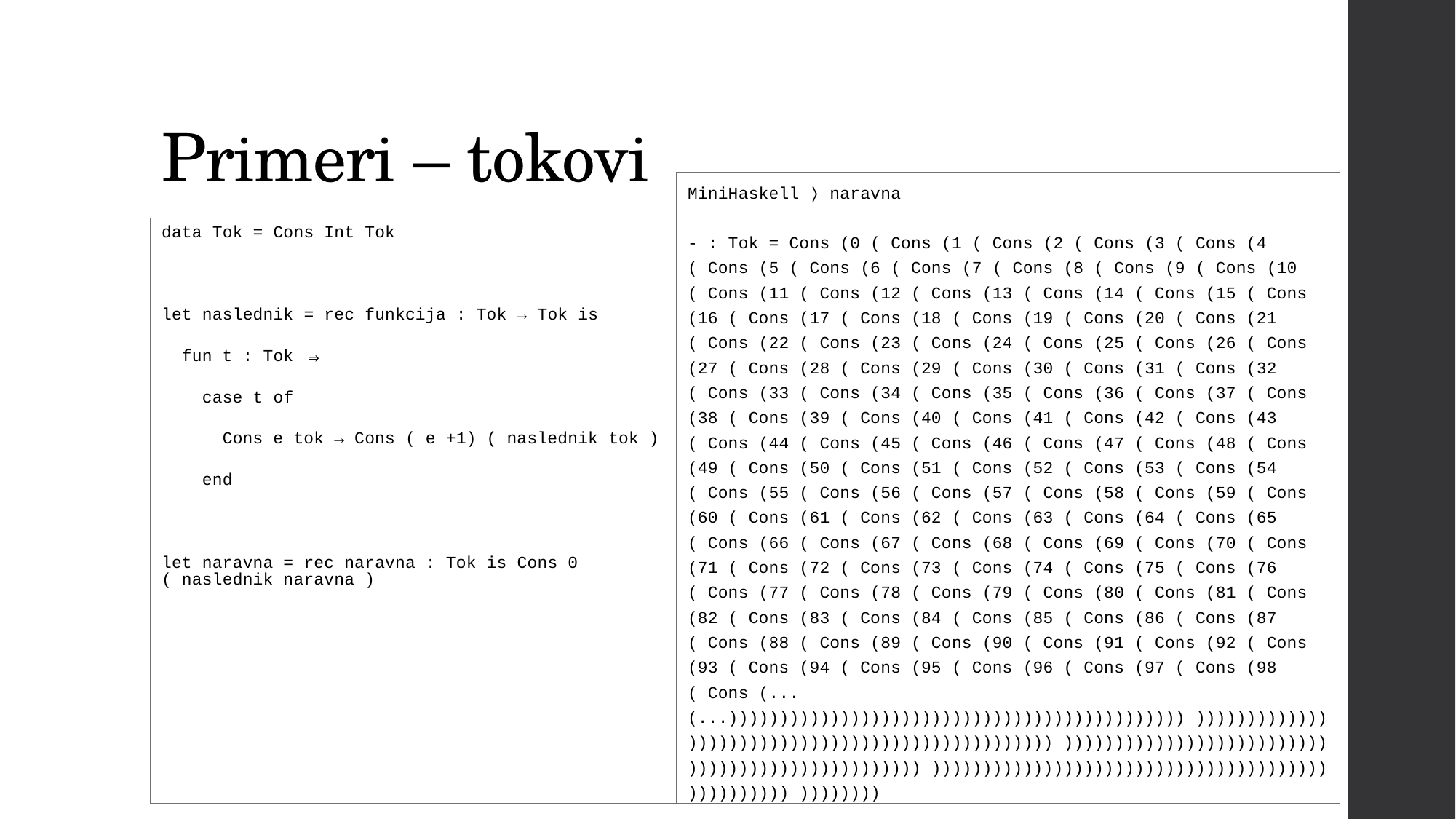

# Primeri – tokovi
MiniHaskell ⟩ naravna
- : Tok = Cons (0 ( Cons (1 ( Cons (2 ( Cons (3 ( Cons (4 ( Cons (5 ( Cons (6 ( Cons (7 ( Cons (8 ( Cons (9 ( Cons (10 ( Cons (11 ( Cons (12 ( Cons (13 ( Cons (14 ( Cons (15 ( Cons (16 ( Cons (17 ( Cons (18 ( Cons (19 ( Cons (20 ( Cons (21 ( Cons (22 ( Cons (23 ( Cons (24 ( Cons (25 ( Cons (26 ( Cons (27 ( Cons (28 ( Cons (29 ( Cons (30 ( Cons (31 ( Cons (32 ( Cons (33 ( Cons (34 ( Cons (35 ( Cons (36 ( Cons (37 ( Cons (38 ( Cons (39 ( Cons (40 ( Cons (41 ( Cons (42 ( Cons (43 ( Cons (44 ( Cons (45 ( Cons (46 ( Cons (47 ( Cons (48 ( Cons (49 ( Cons (50 ( Cons (51 ( Cons (52 ( Cons (53 ( Cons (54 ( Cons (55 ( Cons (56 ( Cons (57 ( Cons (58 ( Cons (59 ( Cons (60 ( Cons (61 ( Cons (62 ( Cons (63 ( Cons (64 ( Cons (65 ( Cons (66 ( Cons (67 ( Cons (68 ( Cons (69 ( Cons (70 ( Cons (71 ( Cons (72 ( Cons (73 ( Cons (74 ( Cons (75 ( Cons (76 ( Cons (77 ( Cons (78 ( Cons (79 ( Cons (80 ( Cons (81 ( Cons (82 ( Cons (83 ( Cons (84 ( Cons (85 ( Cons (86 ( Cons (87 ( Cons (88 ( Cons (89 ( Cons (90 ( Cons (91 ( Cons (92 ( Cons (93 ( Cons (94 ( Cons (95 ( Cons (96 ( Cons (97 ( Cons (98 ( Cons (... (...))))))))))))))))))))))))))))))))))))))))))))) ))))))))))))))))))))))))))))))))))))))))))))))))) ))))))))))))))))))))))))))))))))))))))))))))))))) ))))))))))))))))))))))))))))))))))))))))))))))))) ))))))))
data Tok = Cons Int Tok

let naslednik = rec funkcija : Tok → Tok is
  fun t : Tok ⇒
    case t of
      Cons e tok → Cons ( e +1) ( naslednik tok )
    end

let naravna = rec naravna : Tok is Cons 0 ( naslednik naravna )